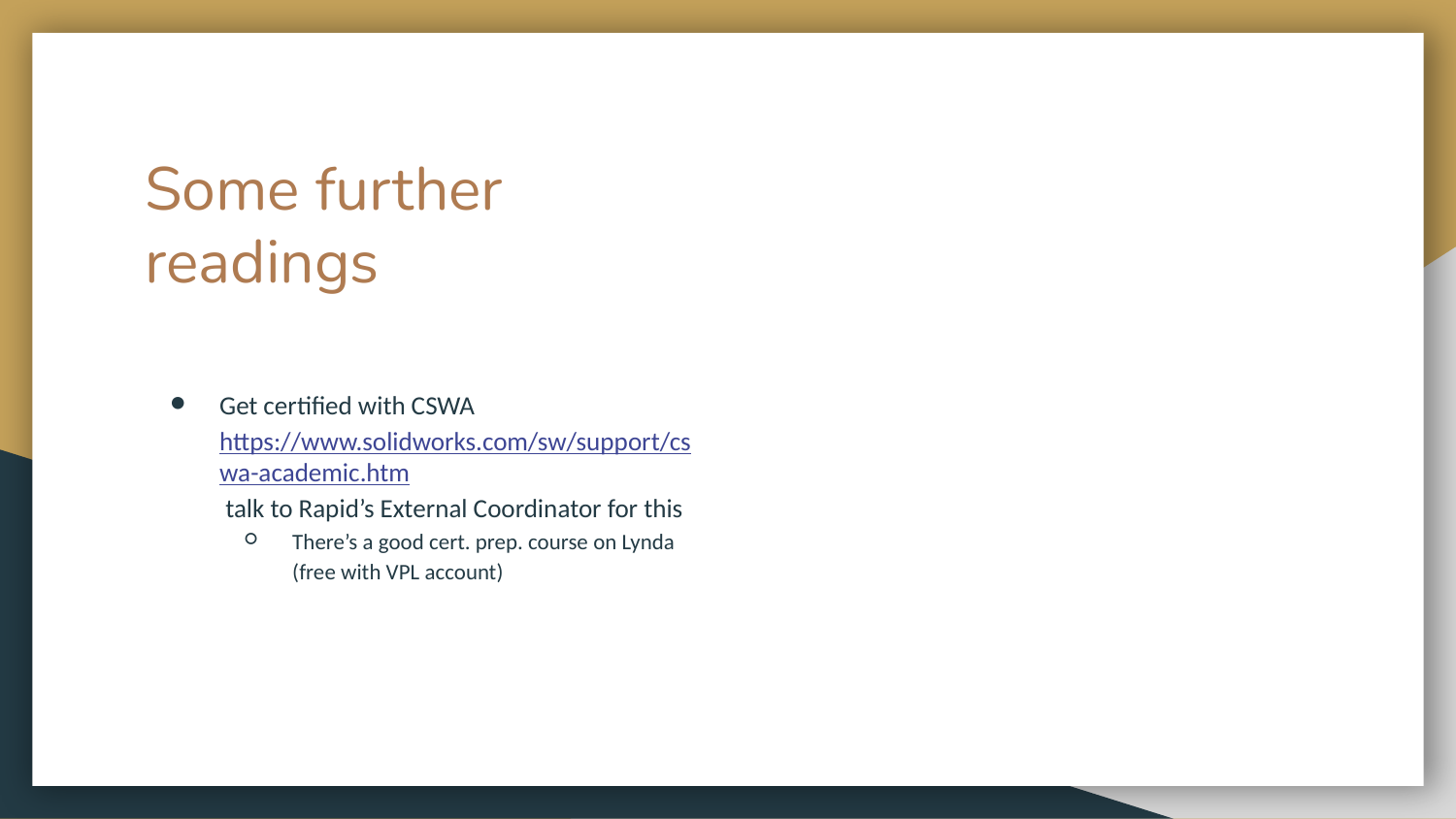

# Some further readings
Get certified with CSWA https://www.solidworks.com/sw/support/cswa-academic.htm talk to Rapid’s External Coordinator for this
There’s a good cert. prep. course on Lynda (free with VPL account)